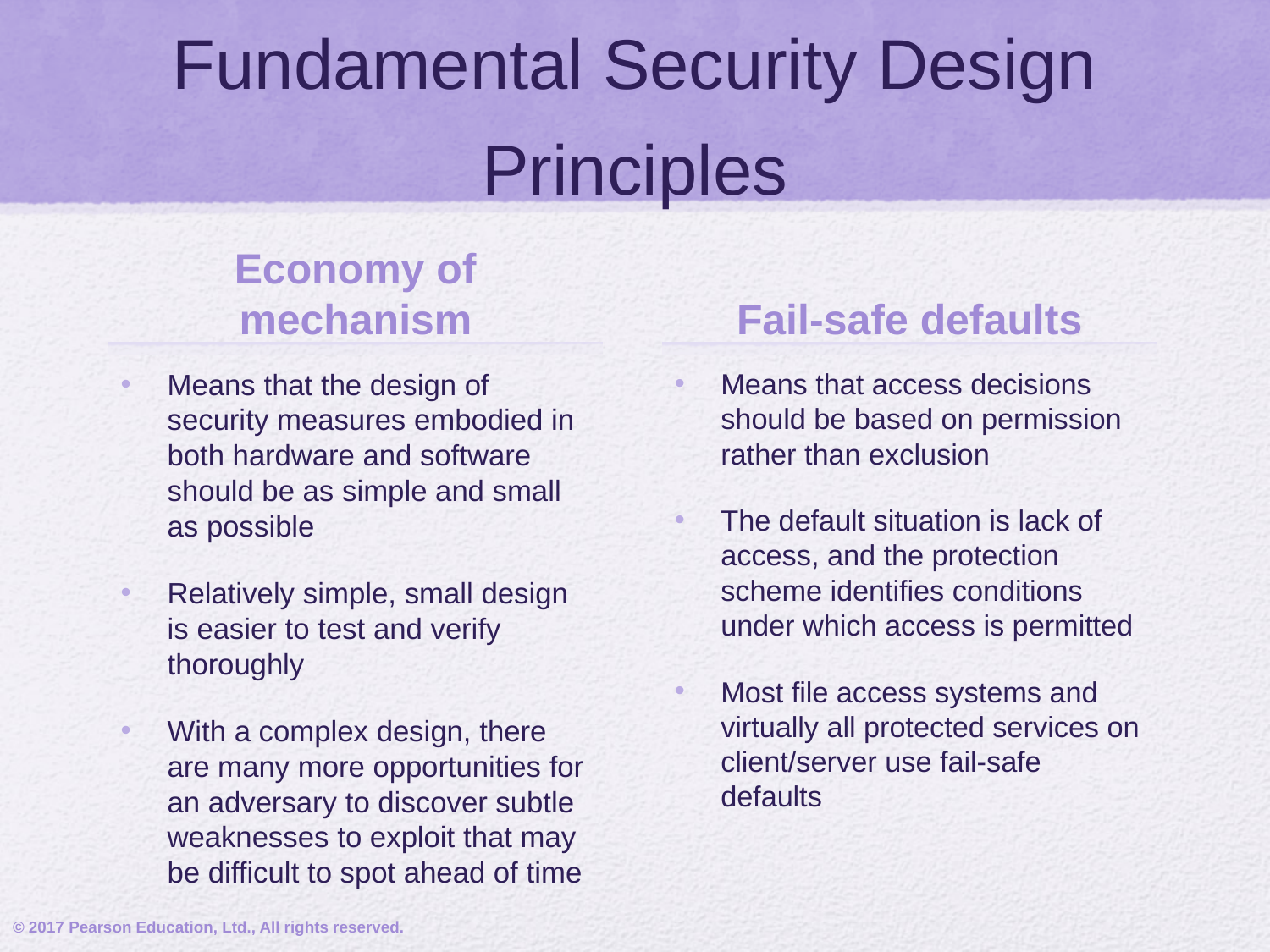

# Fundamental Security Design Principles
Economy of mechanism
Fail-safe defaults
Means that the design of security measures embodied in both hardware and software should be as simple and small as possible
Relatively simple, small design is easier to test and verify thoroughly
With a complex design, there are many more opportunities for an adversary to discover subtle weaknesses to exploit that may be difficult to spot ahead of time
Means that access decisions should be based on permission rather than exclusion
The default situation is lack of access, and the protection scheme identifies conditions under which access is permitted
Most file access systems and virtually all protected services on client/server use fail-safe defaults
© 2017 Pearson Education, Ltd., All rights reserved.